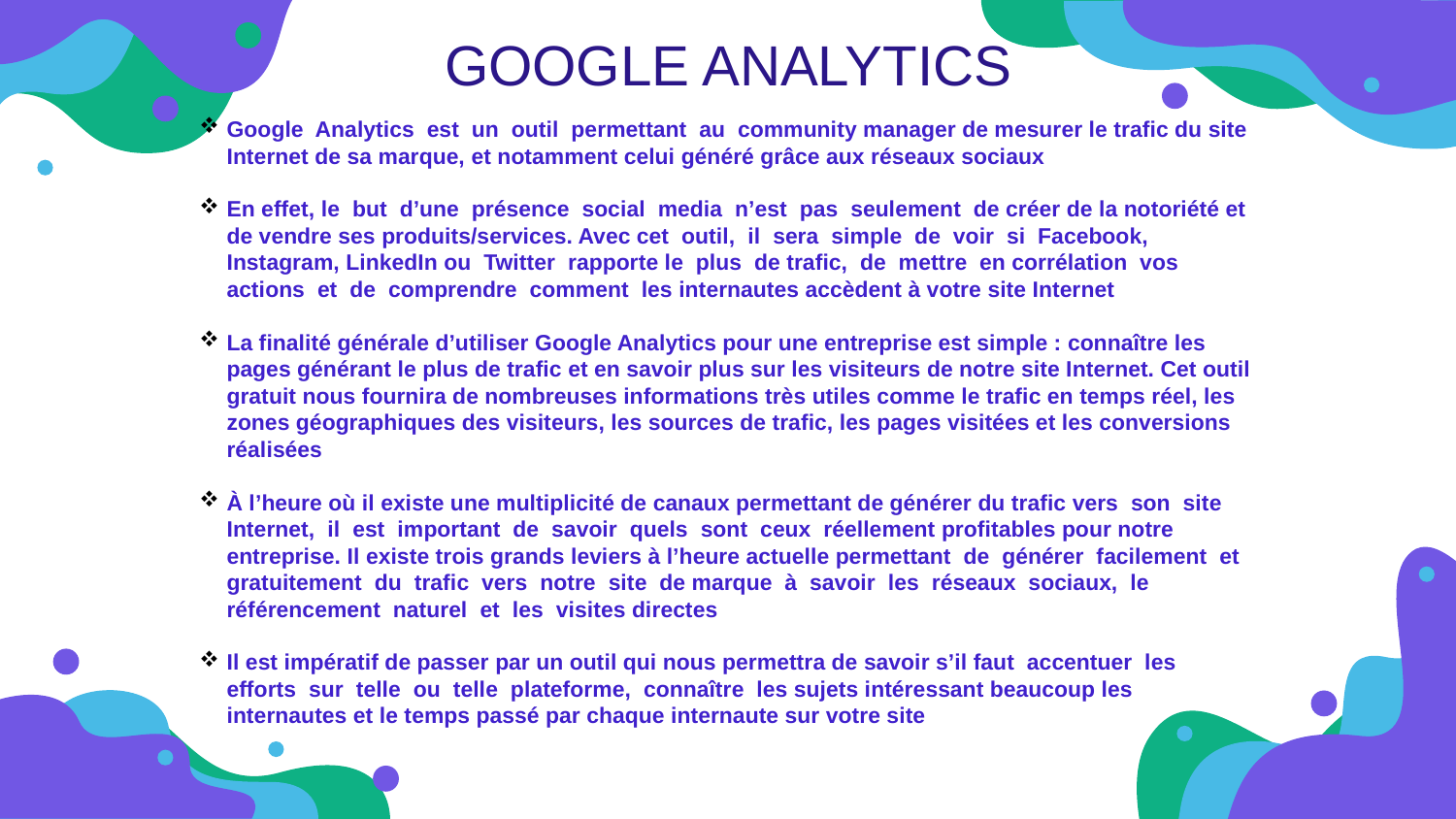

GOOGLE ANALYTICS
Google  Analytics  est  un  outil  permettant  au  community manager de mesurer le trafic du site Internet de sa marque, et notamment celui généré grâce aux réseaux sociaux

En effet, le  but  d’une  présence  social  media  n’est  pas  seulement  de créer de la notoriété et de vendre ses produits/services. Avec cet  outil,  il  sera  simple  de  voir  si  Facebook,  Instagram, LinkedIn ou  Twitter  rapporte le  plus  de trafic,  de  mettre  en corrélation  vos  actions  et  de  comprendre  comment  les internautes accèdent à votre site Internet

La finalité générale d’utiliser Google Analytics pour une entreprise est simple : connaître les pages générant le plus de trafic et en savoir plus sur les visiteurs de notre site Internet. Cet outil gratuit nous fournira de nombreuses informations très utiles comme le trafic en temps réel, les zones géographiques des visiteurs, les sources de trafic, les pages visitées et les conversions réalisées

À l’heure où il existe une multiplicité de canaux permettant de générer du trafic vers  son  site  Internet,  il  est  important  de  savoir  quels  sont  ceux  réellement profitables pour notre entreprise. Il existe trois grands leviers à l’heure actuelle permettant  de  générer  facilement  et  gratuitement  du  trafic  vers  notre  site  de marque  à  savoir  les  réseaux  sociaux,  le  référencement  naturel  et  les  visites directes

Il est impératif de passer par un outil qui nous permettra de savoir s’il faut  accentuer  les  efforts  sur  telle  ou  telle  plateforme,  connaître  les sujets intéressant beaucoup les internautes et le temps passé par chaque internaute sur votre site